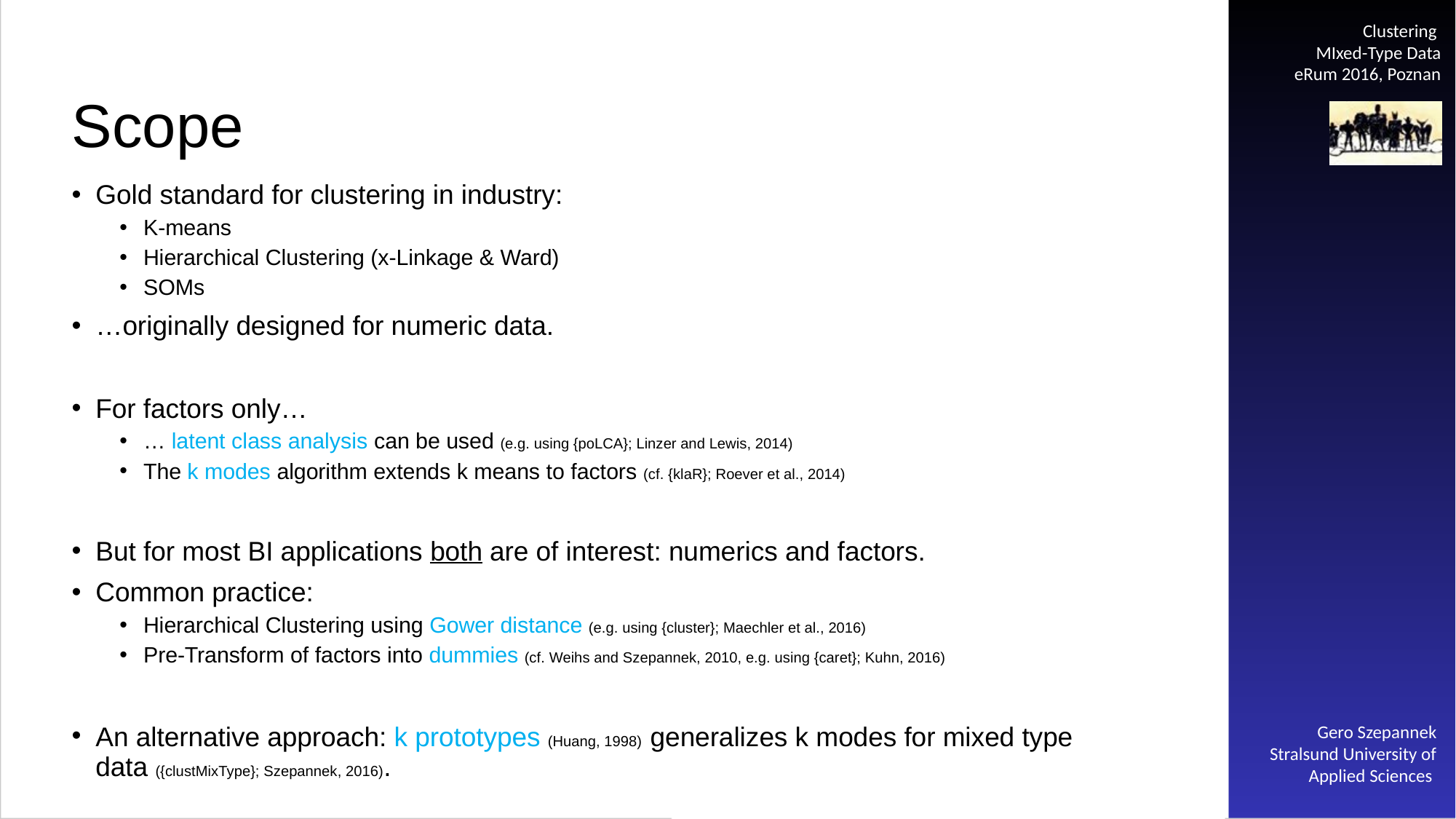

# Scope
Gold standard for clustering in industry:
K-means
Hierarchical Clustering (x-Linkage & Ward)
SOMs
…originally designed for numeric data.

For factors only…
… latent class analysis can be used (e.g. using {poLCA}; Linzer and Lewis, 2014)
The k modes algorithm extends k means to factors (cf. {klaR}; Roever et al., 2014)

But for most BI applications both are of interest: numerics and factors.
Common practice:
Hierarchical Clustering using Gower distance (e.g. using {cluster}; Maechler et al., 2016)
Pre-Transform of factors into dummies (cf. Weihs and Szepannek, 2010, e.g. using {caret}; Kuhn, 2016)

An alternative approach: k prototypes (Huang, 1998) generalizes k modes for mixed type data ({clustMixType}; Szepannek, 2016).